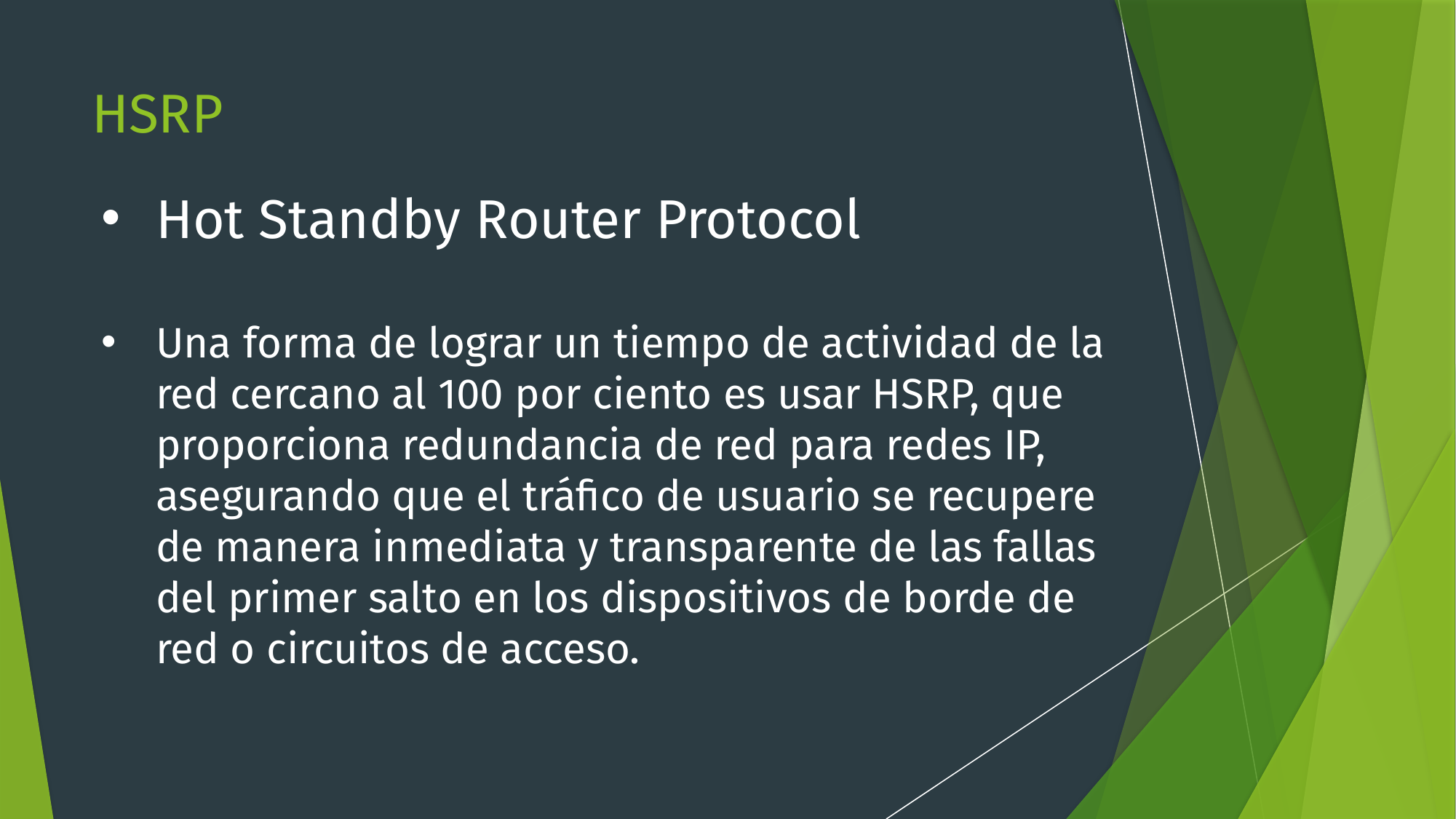

# HSRP

Hot Standby Router Protocol

Una forma de lograr un tiempo de actividad de la red cercano al 100 por ciento es usar HSRP, que proporciona redundancia de red para redes IP, asegurando que el tráfico de usuario se recupere de manera inmediata y transparente de las fallas del primer salto en los dispositivos de borde de red o circuitos de acceso.